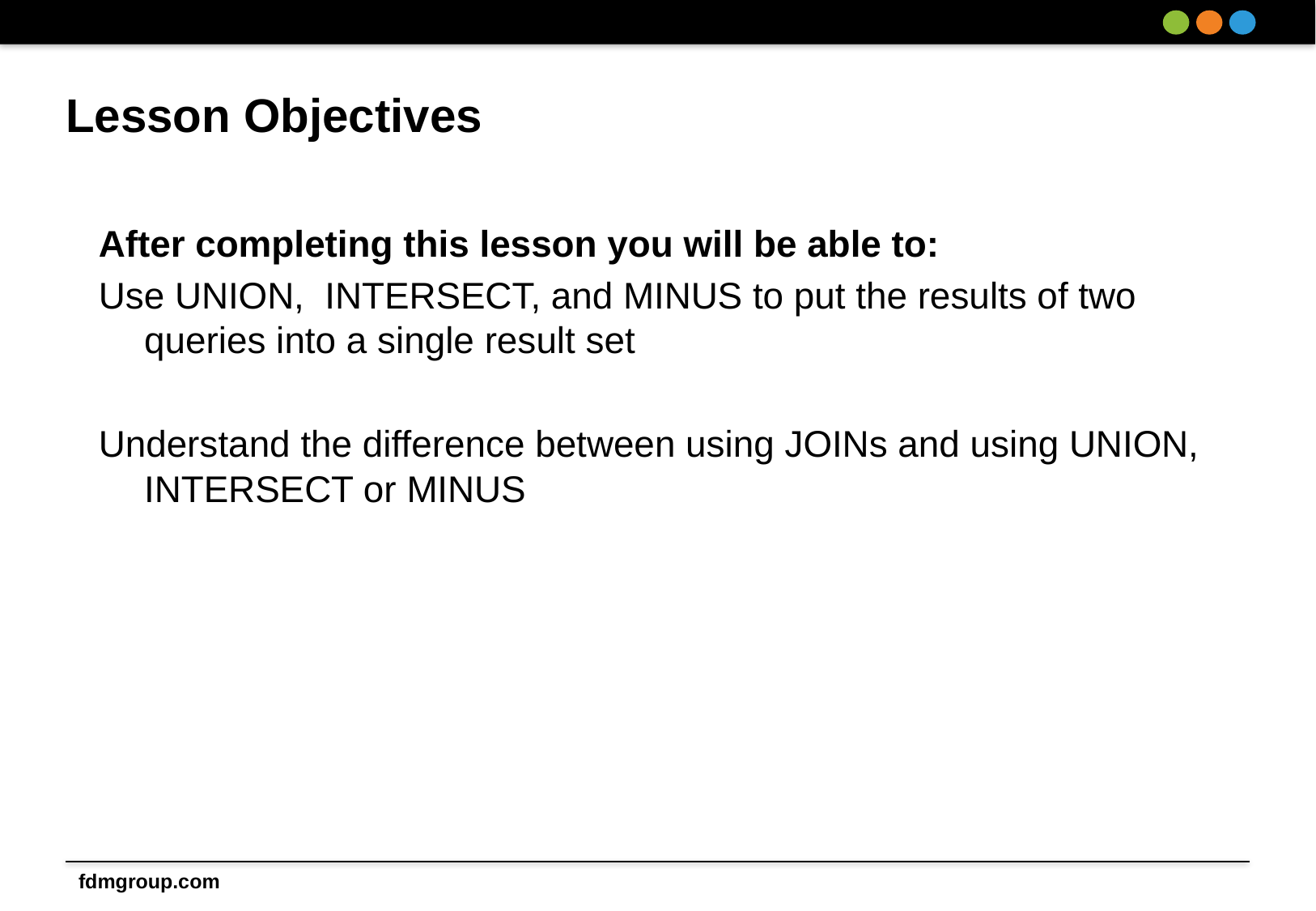

# Lesson Objectives
After completing this lesson you will be able to:
Use UNION,  INTERSECT, and MINUS to put the results of two queries into a single result set

Understand the difference between using JOINs and using UNION, INTERSECT or MINUS